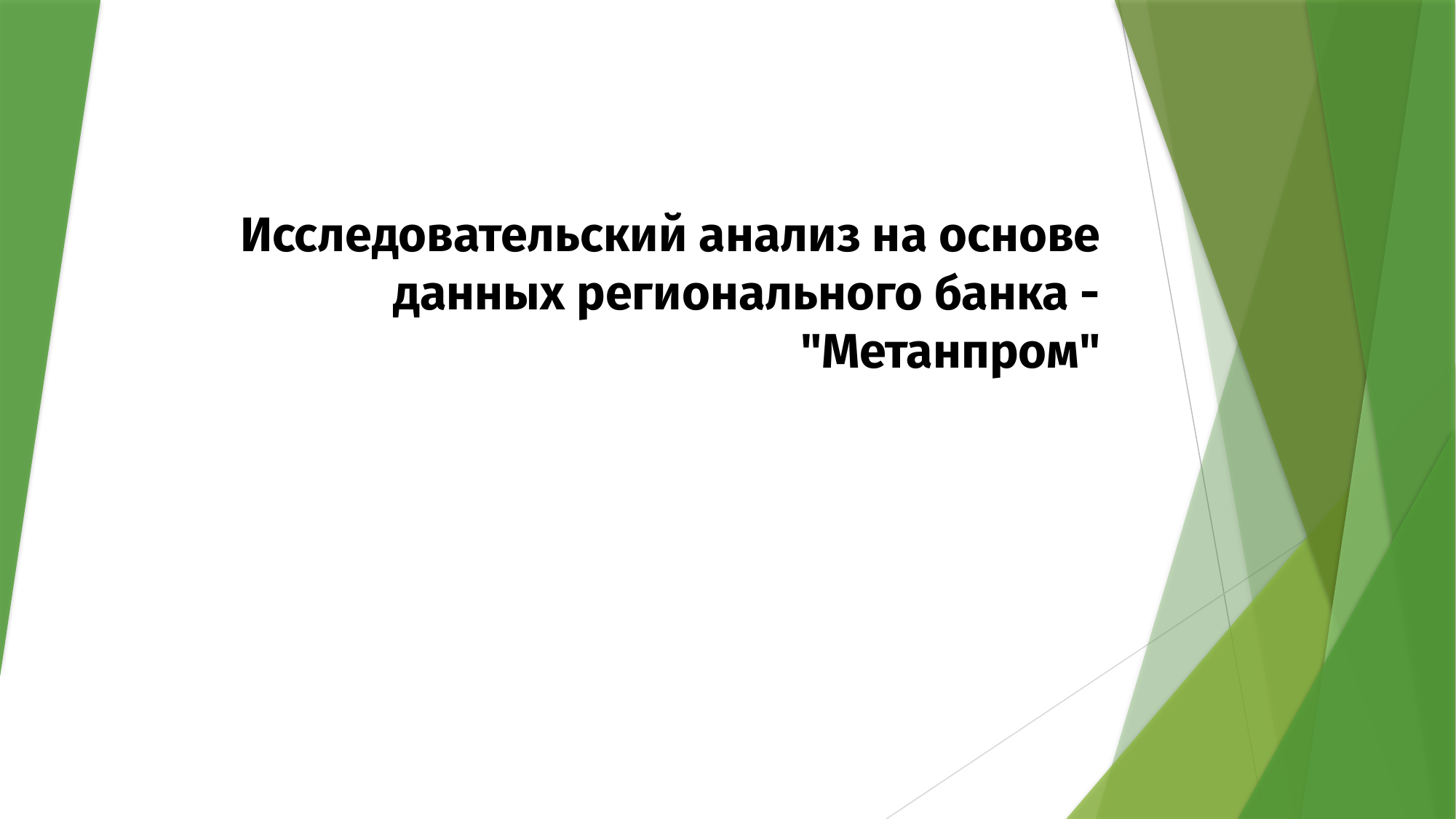

# Исследовательский анализ на основе данных регионального банка - "Метанпром"